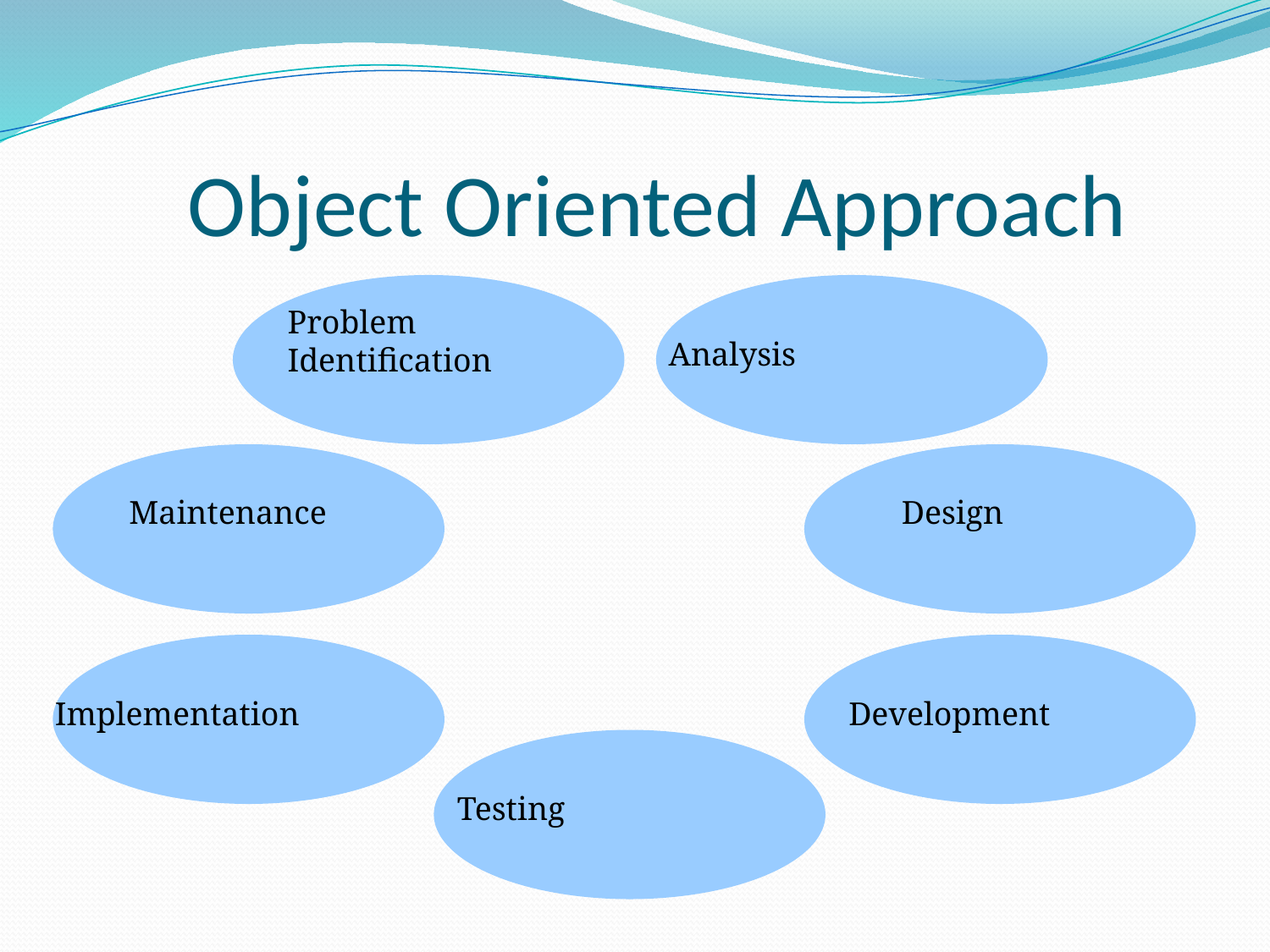

# Object Oriented Approach

Problem Identification
Analysis

Maintenance
Design

Implementation
Development

Testing